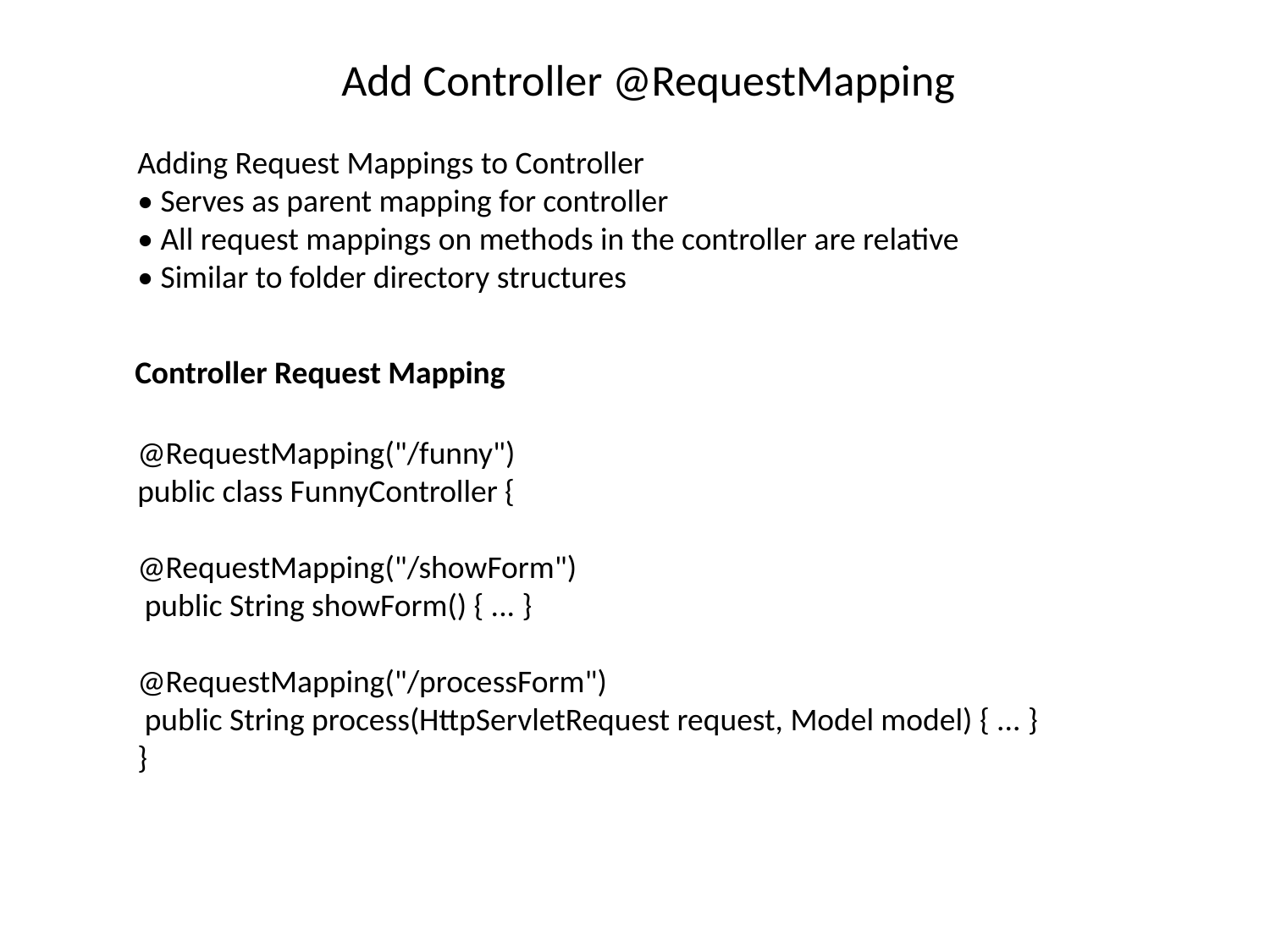

Add Controller @RequestMapping
Adding Request Mappings to Controller
• Serves as parent mapping for controller
• All request mappings on methods in the controller are relative
• Similar to folder directory structures
Controller Request Mapping
@RequestMapping("/funny")
public class FunnyController {
@RequestMapping("/showForm")
 public String showForm() { ... }
@RequestMapping("/processForm")
 public String process(HttpServletRequest request, Model model) { ... }
}